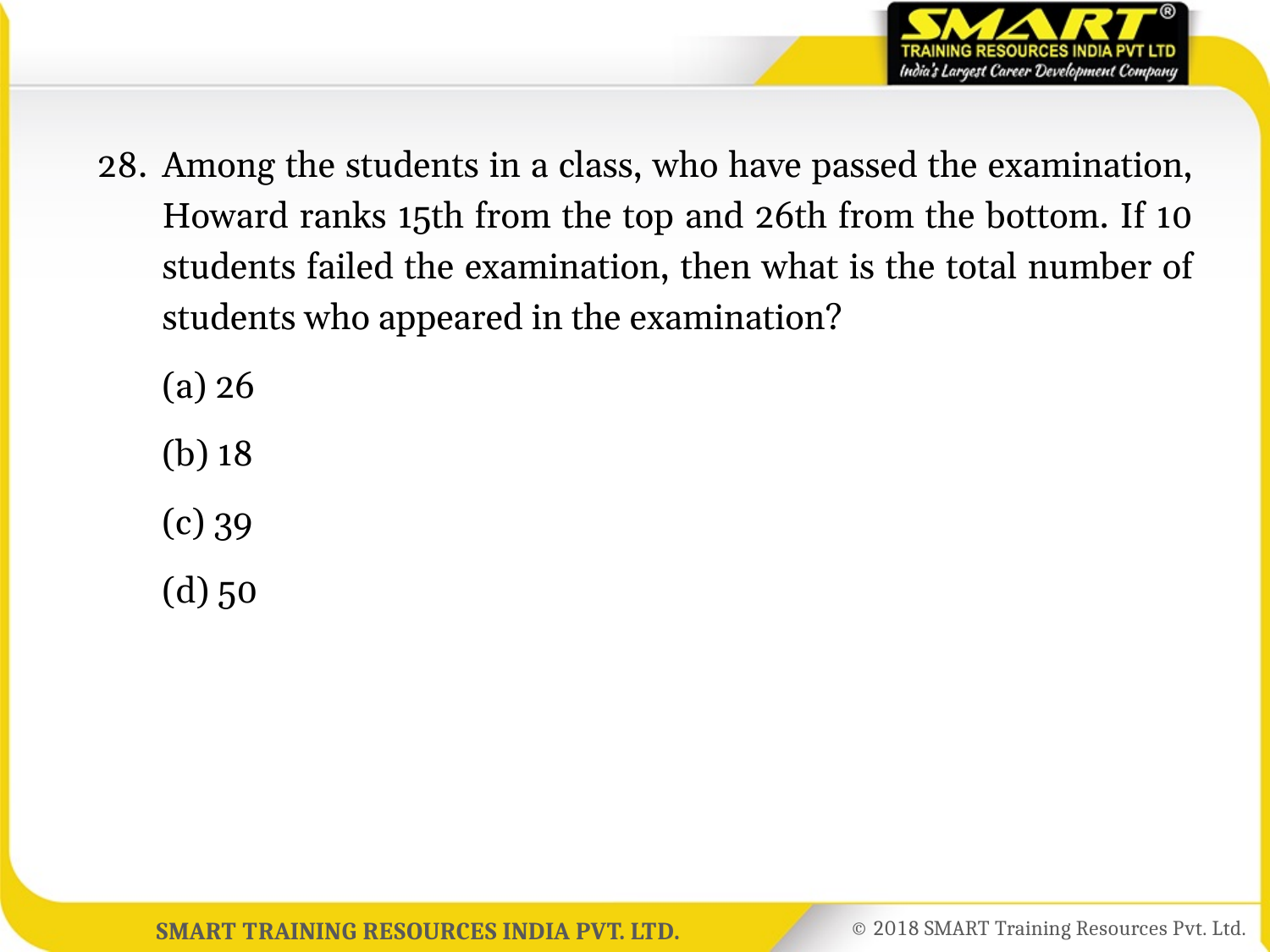

28.	Among the students in a class, who have passed the examination, Howard ranks 15th from the top and 26th from the bottom. If 10 students failed the examination, then what is the total number of students who appeared in the examination?
	(a) 26
	(b) 18
	(c) 39
	(d) 50